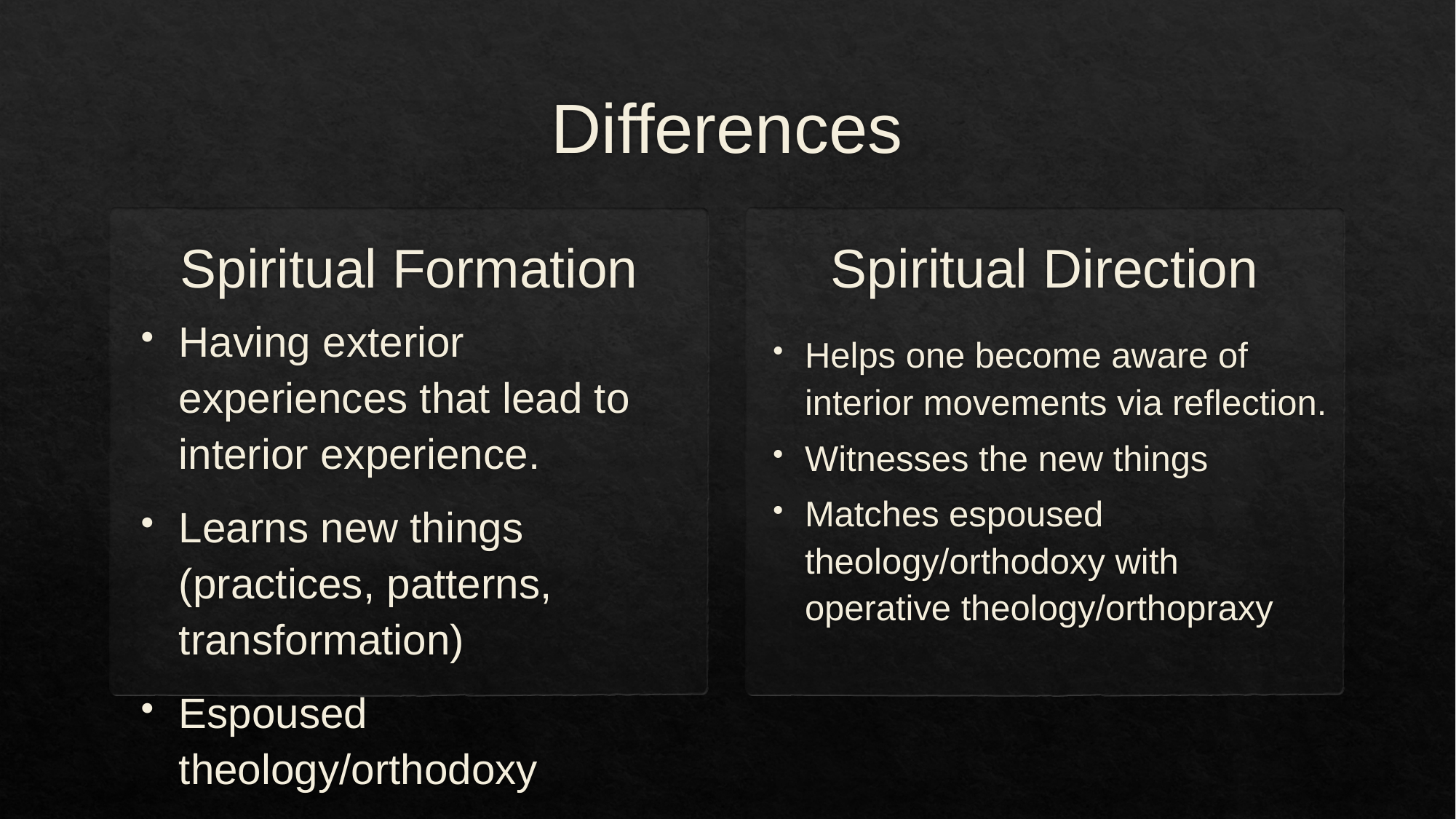

# Differences
Spiritual Direction
Spiritual Formation
Having exterior experiences that lead to interior experience.
Learns new things (practices, patterns, transformation)
Espoused theology/orthodoxy
Helps one become aware of interior movements via reflection.
Witnesses the new things
Matches espoused theology/orthodoxy with operative theology/orthopraxy